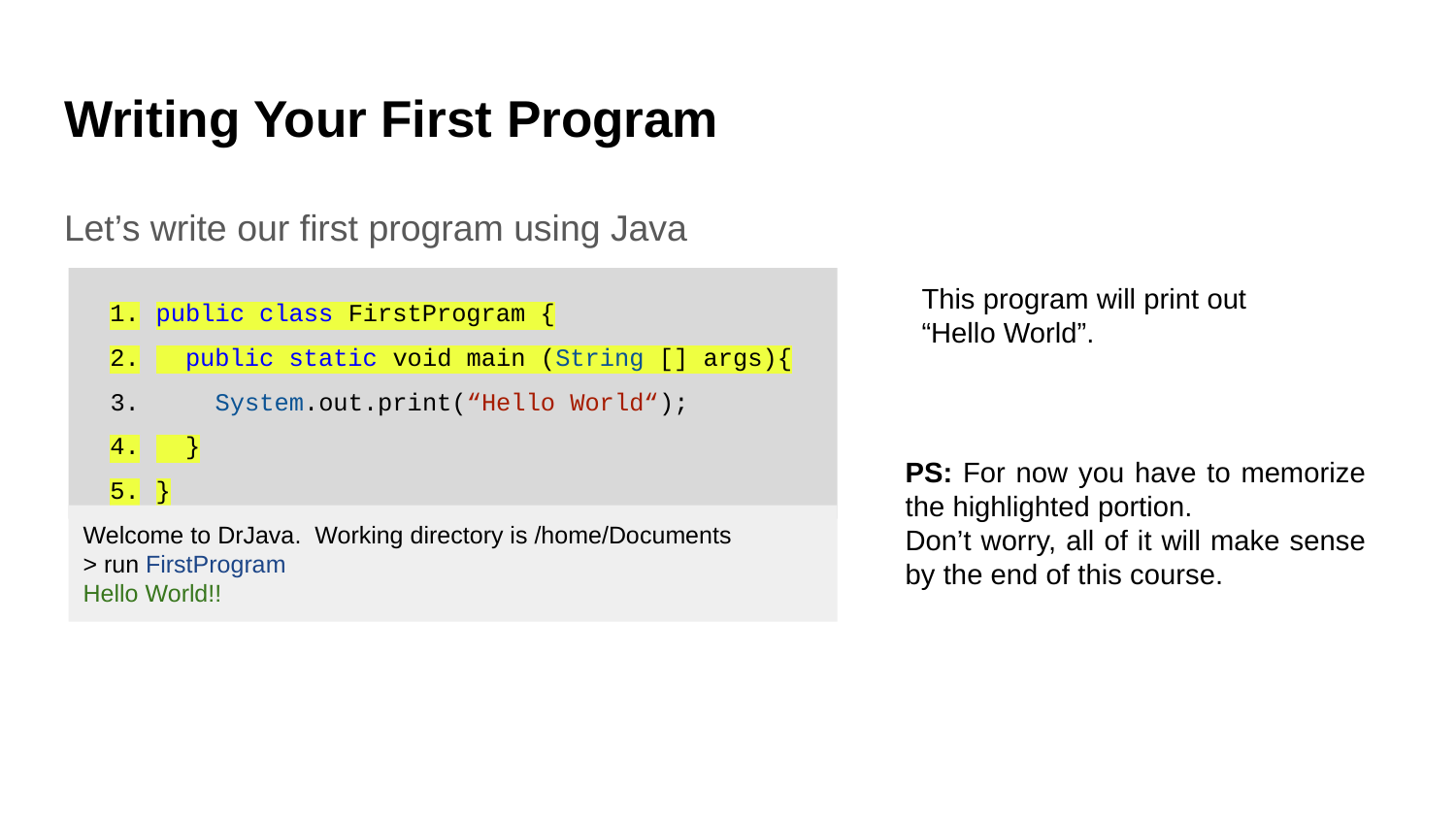

# Writing Your First Program
Let’s write our first program using Java

This program will print out “Hello World”.
public class FirstProgram {
  public static void main (String [] args){
    System.out.print(“Hello World“);
  }
}
PS: For now you have to memorize the highlighted portion.
Don’t worry, all of it will make sense by the end of this course.
Welcome to DrJava.  Working directory is /home/Documents
> run FirstProgram
Hello World!!